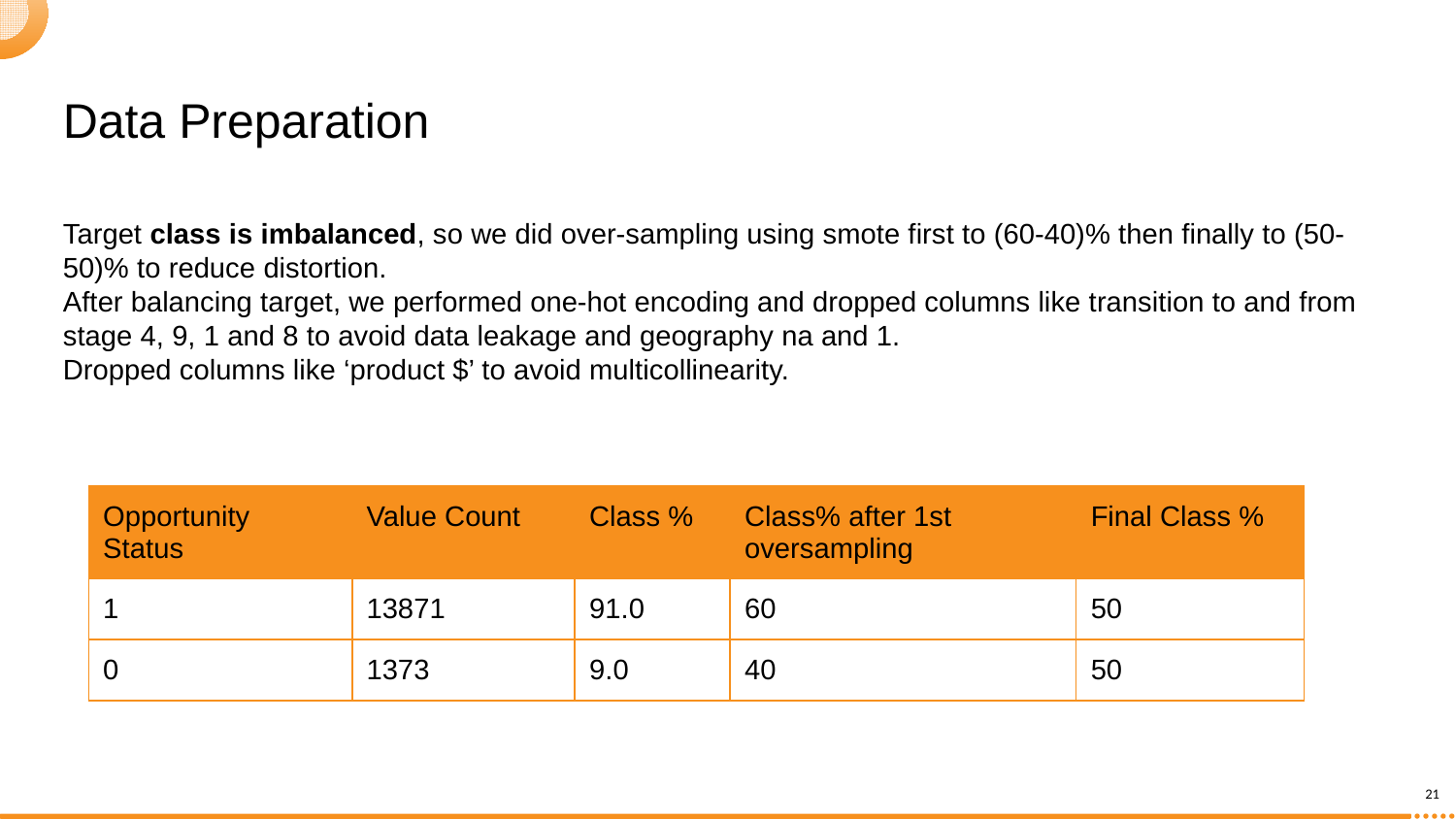

Data Preparation
Target class is imbalanced, so we did over-sampling using smote first to (60-40)% then finally to (50-50)% to reduce distortion.
After balancing target, we performed one-hot encoding and dropped columns like transition to and from stage 4, 9, 1 and 8 to avoid data leakage and geography na and 1.
Dropped columns like ‘product $’ to avoid multicollinearity.
| Opportunity Status | Value Count | Class % | Class% after 1st oversampling | Final Class % |
| --- | --- | --- | --- | --- |
| 1 | 13871 | 91.0 | 60 | 50 |
| 0 | 1373 | 9.0 | 40 | 50 |